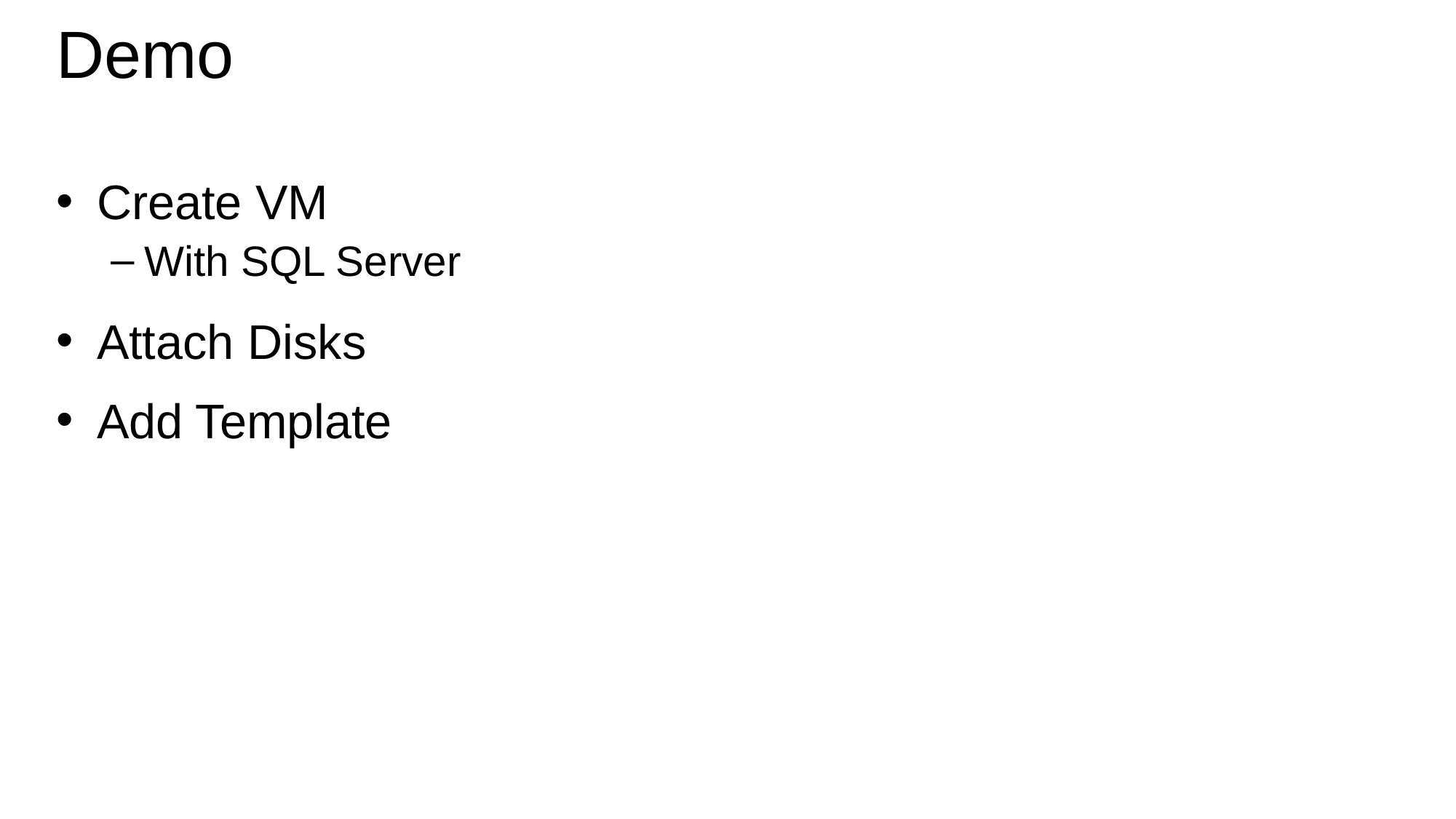

# Demo
Create VM
With SQL Server
Attach Disks
Add Template